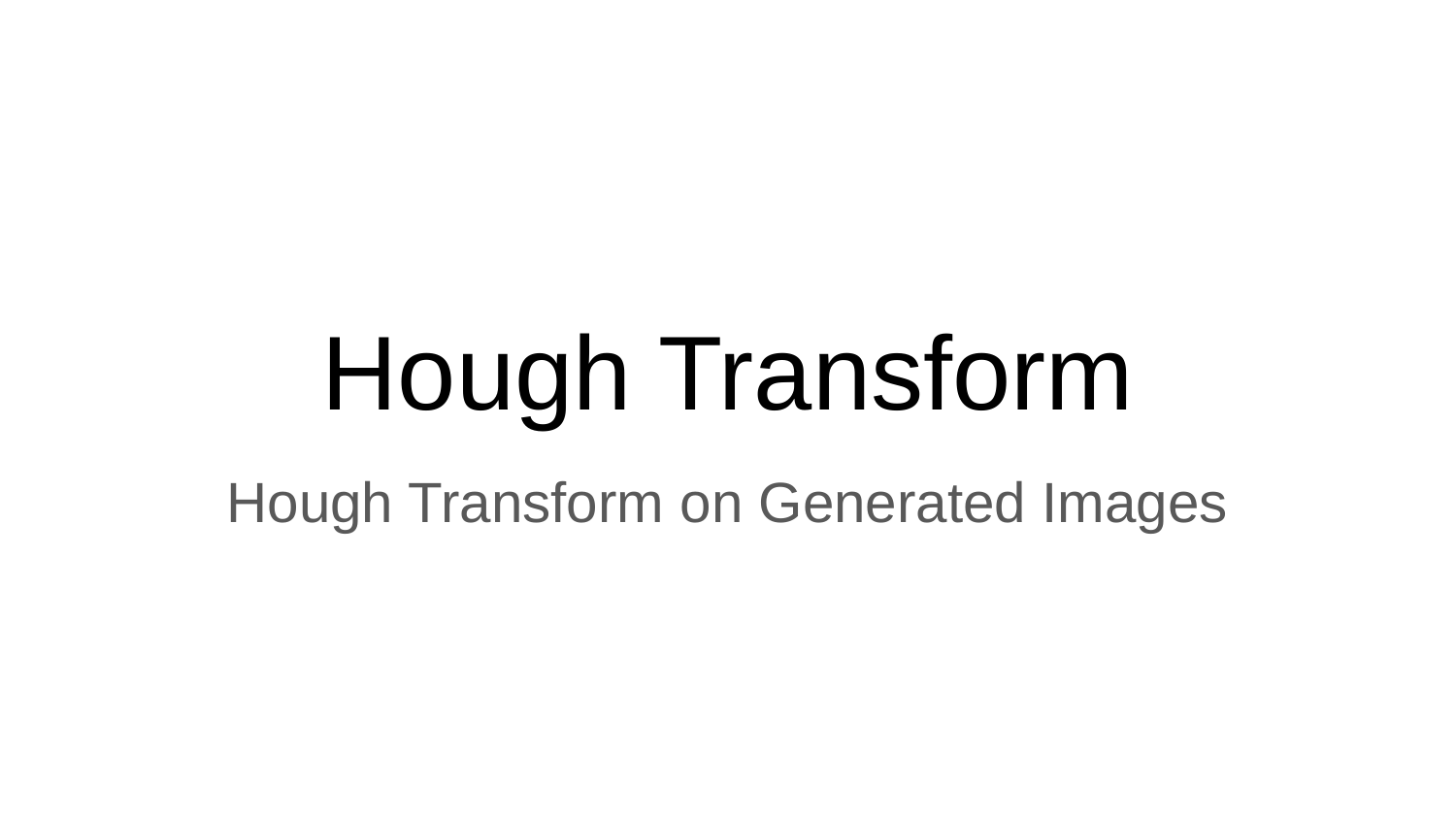

# Hough Transform
Hough Transform on Generated Images